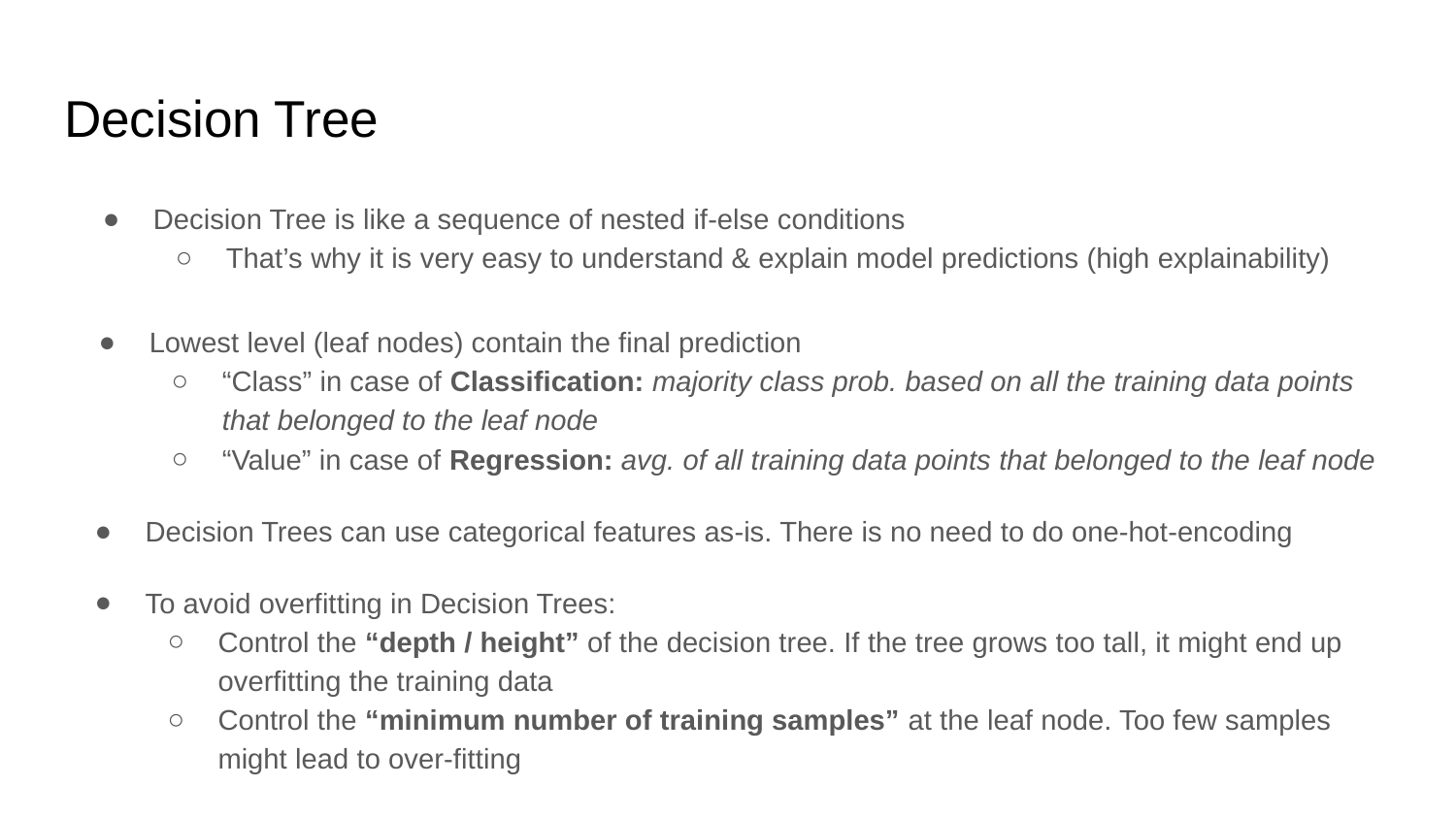

# Decision Tree
Decision Tree is like a sequence of nested if-else conditions
That’s why it is very easy to understand & explain model predictions (high explainability)
Lowest level (leaf nodes) contain the final prediction
“Class” in case of Classification: majority class prob. based on all the training data points that belonged to the leaf node
“Value” in case of Regression: avg. of all training data points that belonged to the leaf node
Decision Trees can use categorical features as-is. There is no need to do one-hot-encoding
To avoid overfitting in Decision Trees:
Control the “depth / height” of the decision tree. If the tree grows too tall, it might end up overfitting the training data
Control the “minimum number of training samples” at the leaf node. Too few samples might lead to over-fitting